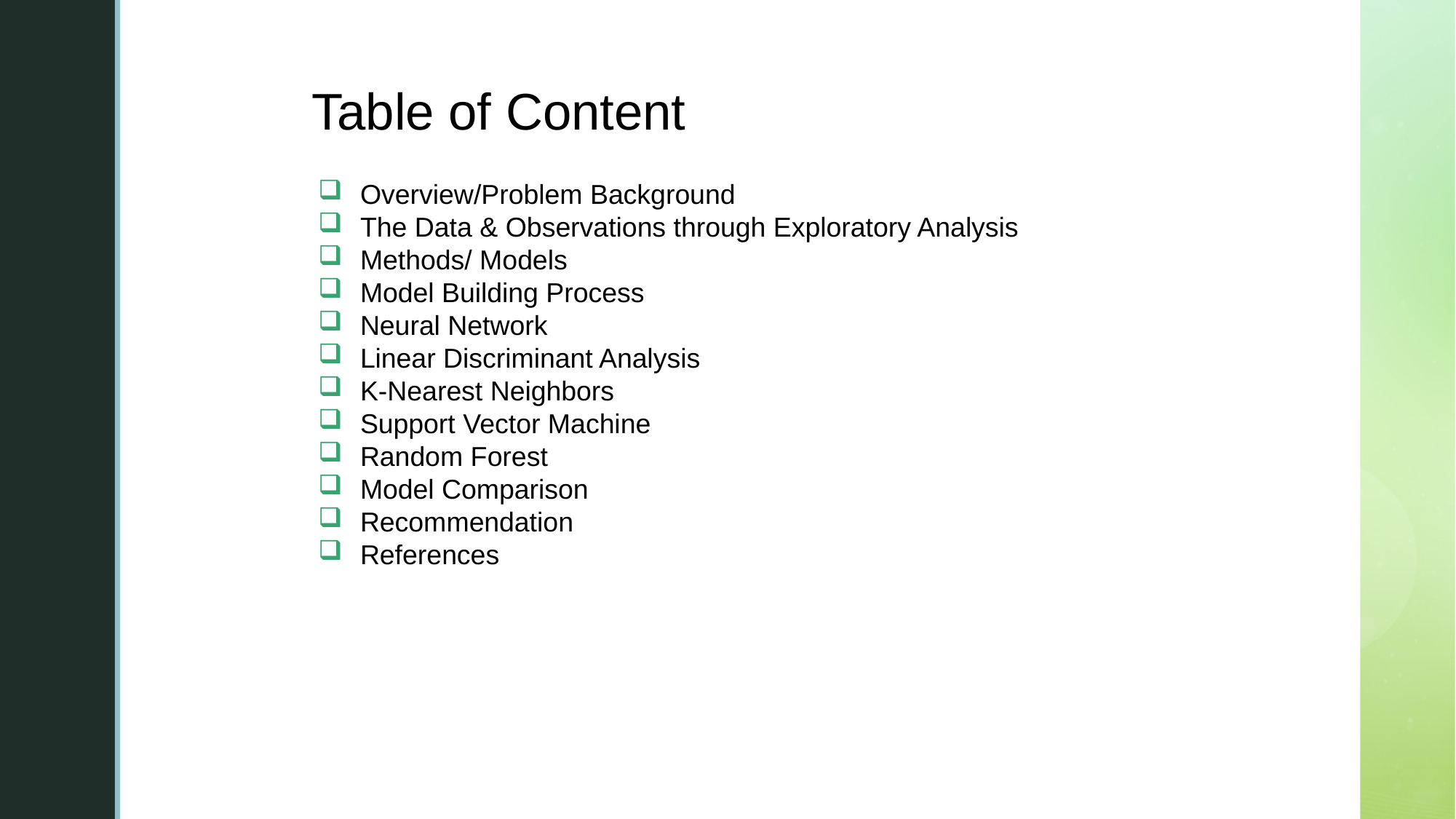

# Table of Content
 Overview/Problem Background
 The Data & Observations through Exploratory Analysis
 Methods/ Models
 Model Building Process
 Neural Network
 Linear Discriminant Analysis
 K-Nearest Neighbors
 Support Vector Machine
 Random Forest
 Model Comparison
 Recommendation
 References